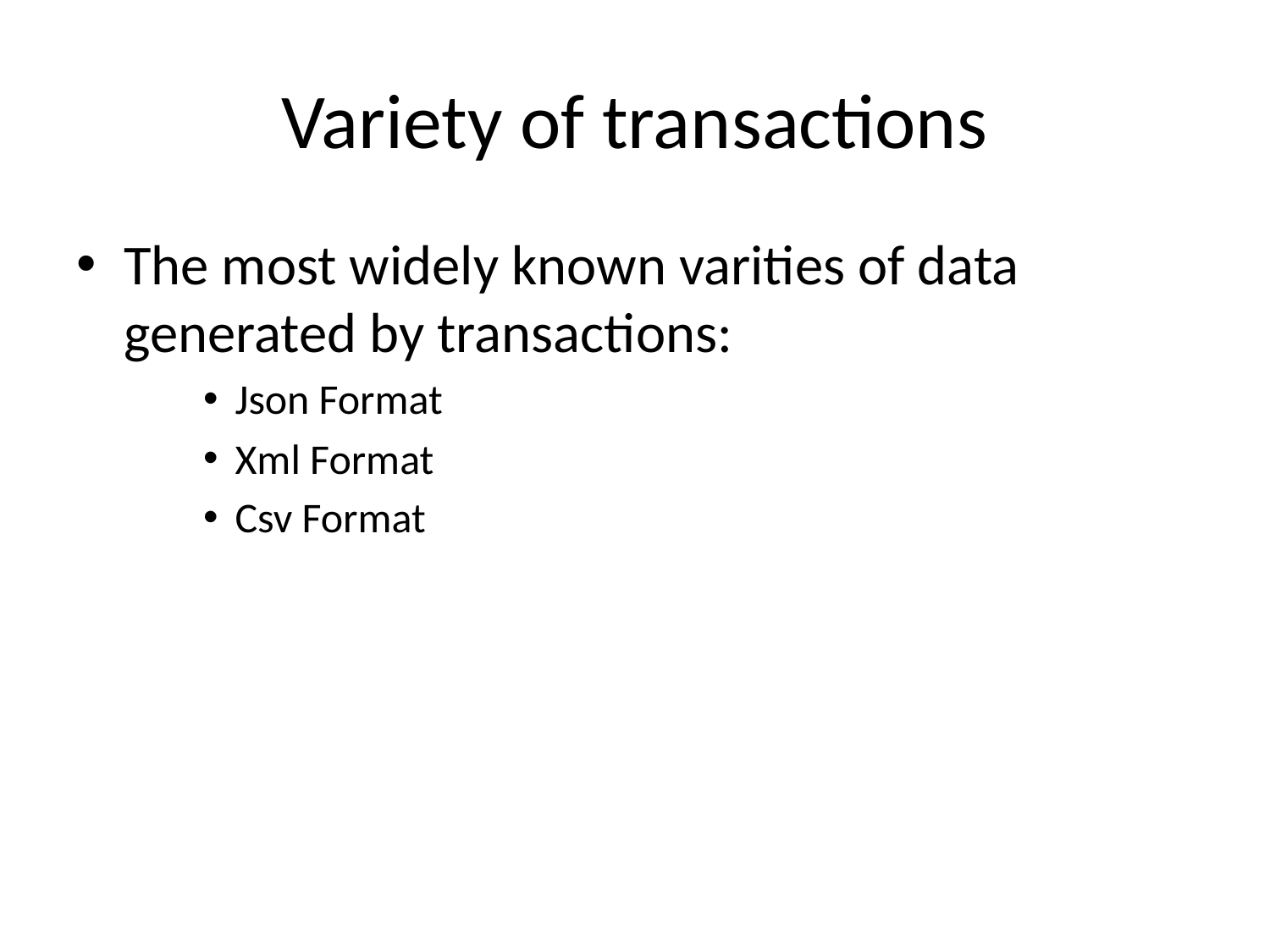

# Variety of transactions
The most widely known varities of data generated by transactions:
Json Format
Xml Format
Csv Format